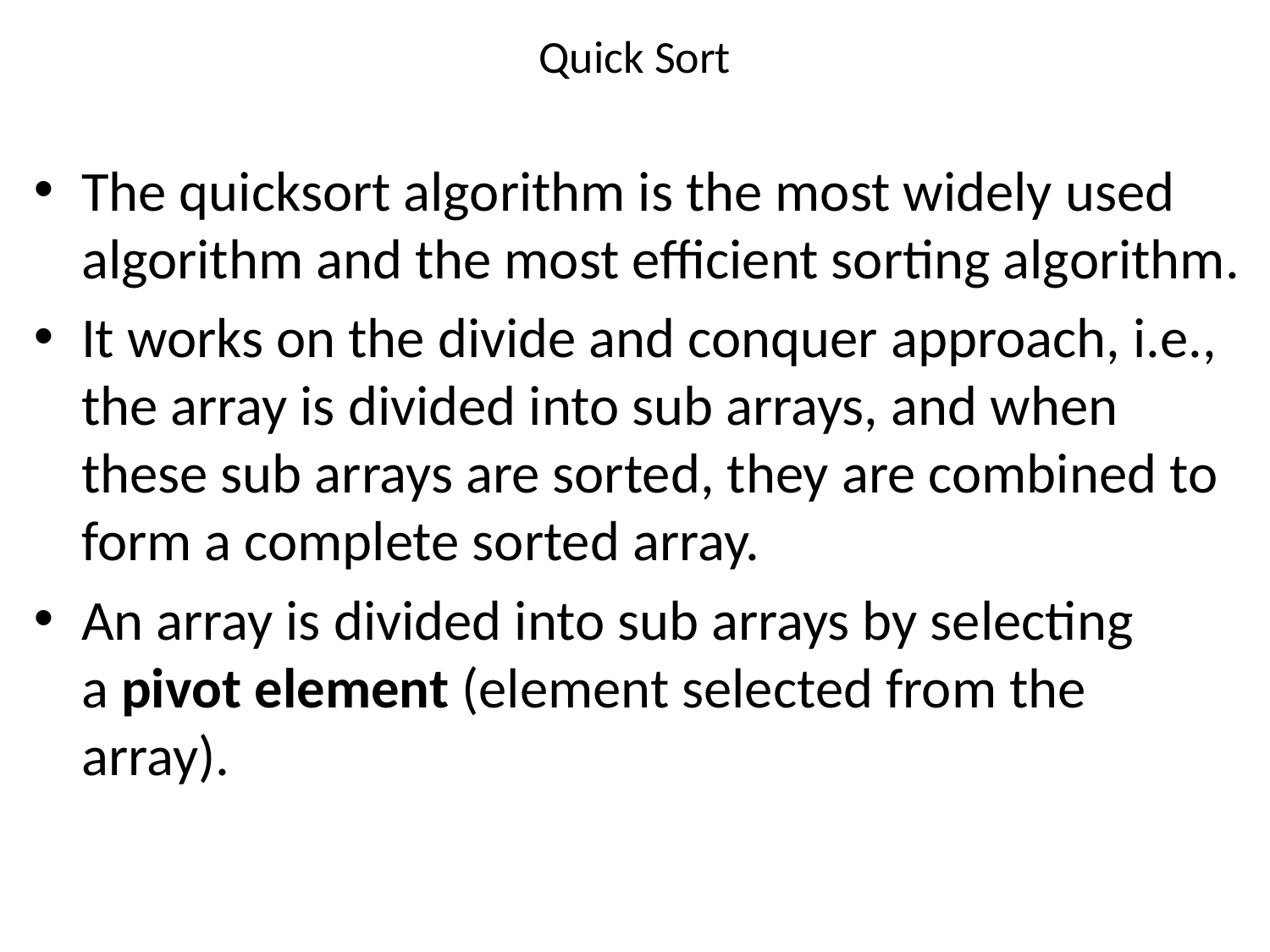

# Quick Sort
The quicksort algorithm is the most widely used algorithm and the most efficient sorting algorithm.
It works on the divide and conquer approach, i.e., the array is divided into sub arrays, and when these sub arrays are sorted, they are combined to form a complete sorted array.
An array is divided into sub arrays by selecting a pivot element (element selected from the array).